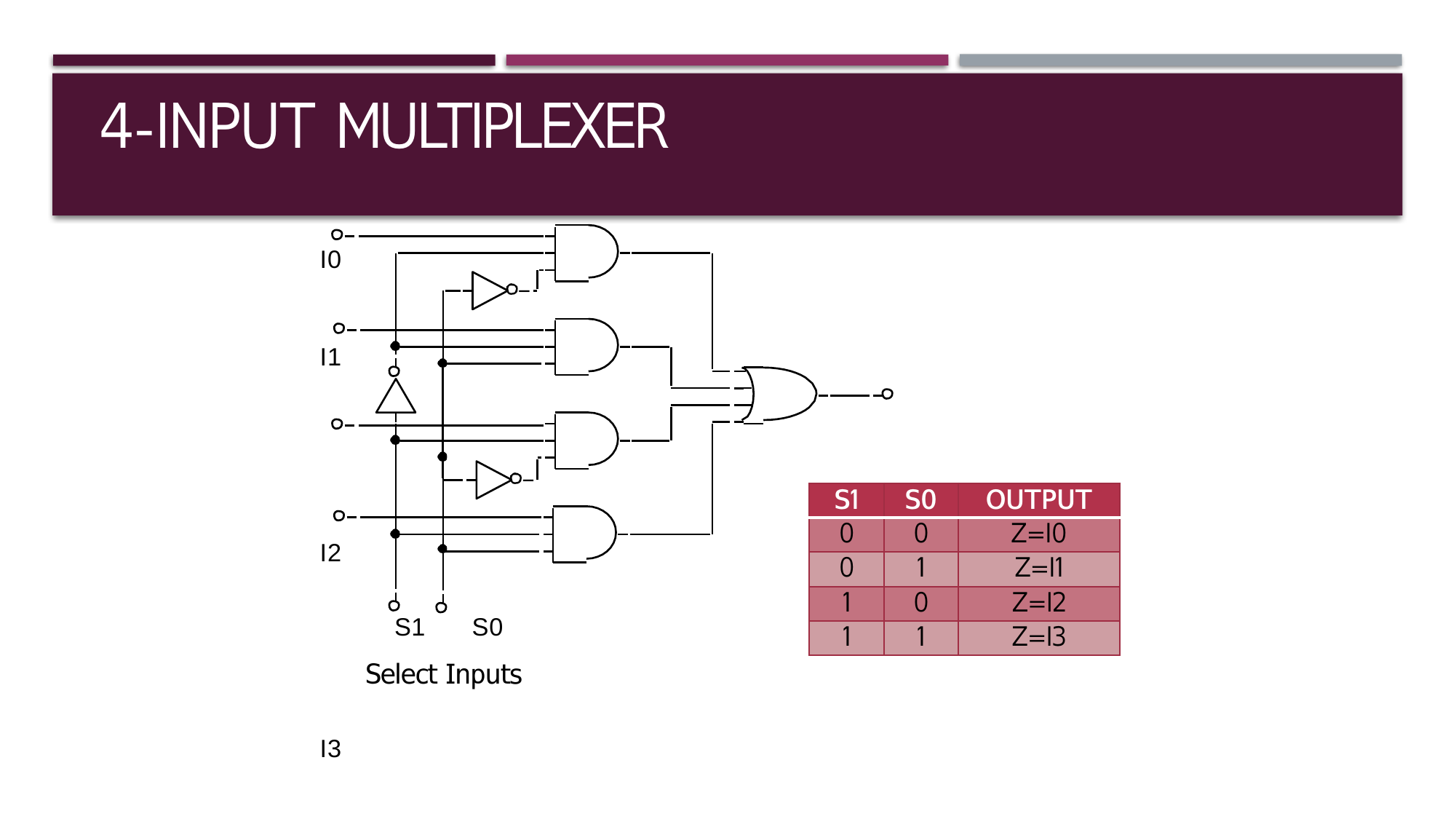

# 4-Input Multiplexer

I0
I1  I2  I3
| S1 | S0 | OUTPUT |
| --- | --- | --- |
| 0 | 0 | Z=I0 |
| 0 | 1 | Z=I1 |
| 1 | 0 | Z=I2 |
| 1 | 1 | Z=I3 |
S1	S0
Select Inputs